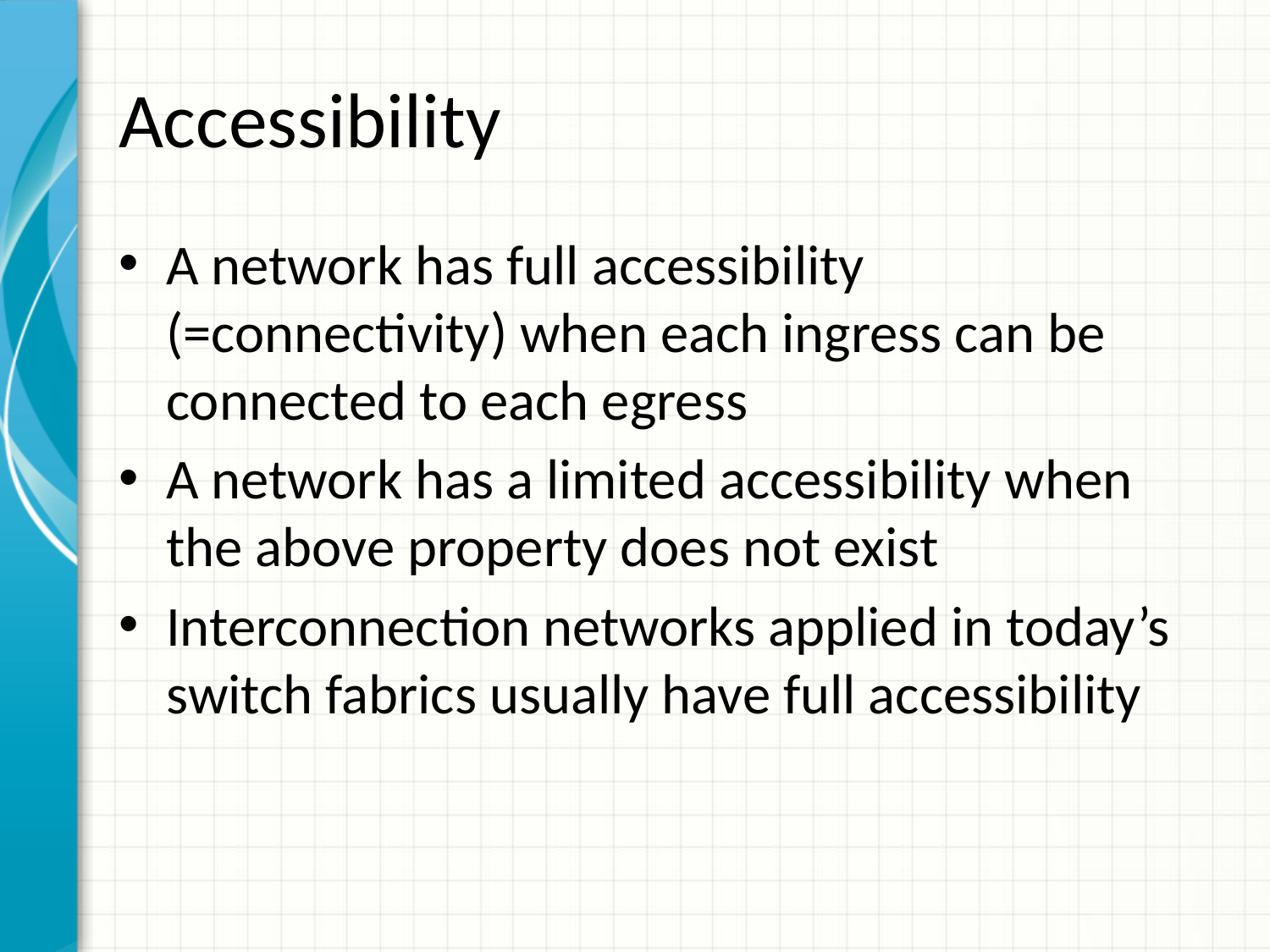

# Accessibility
A network has full accessibility (=connectivity) when each ingress can be connected to each egress
A network has a limited accessibility when the above property does not exist
Interconnection networks applied in today’s switch fabrics usually have full accessibility